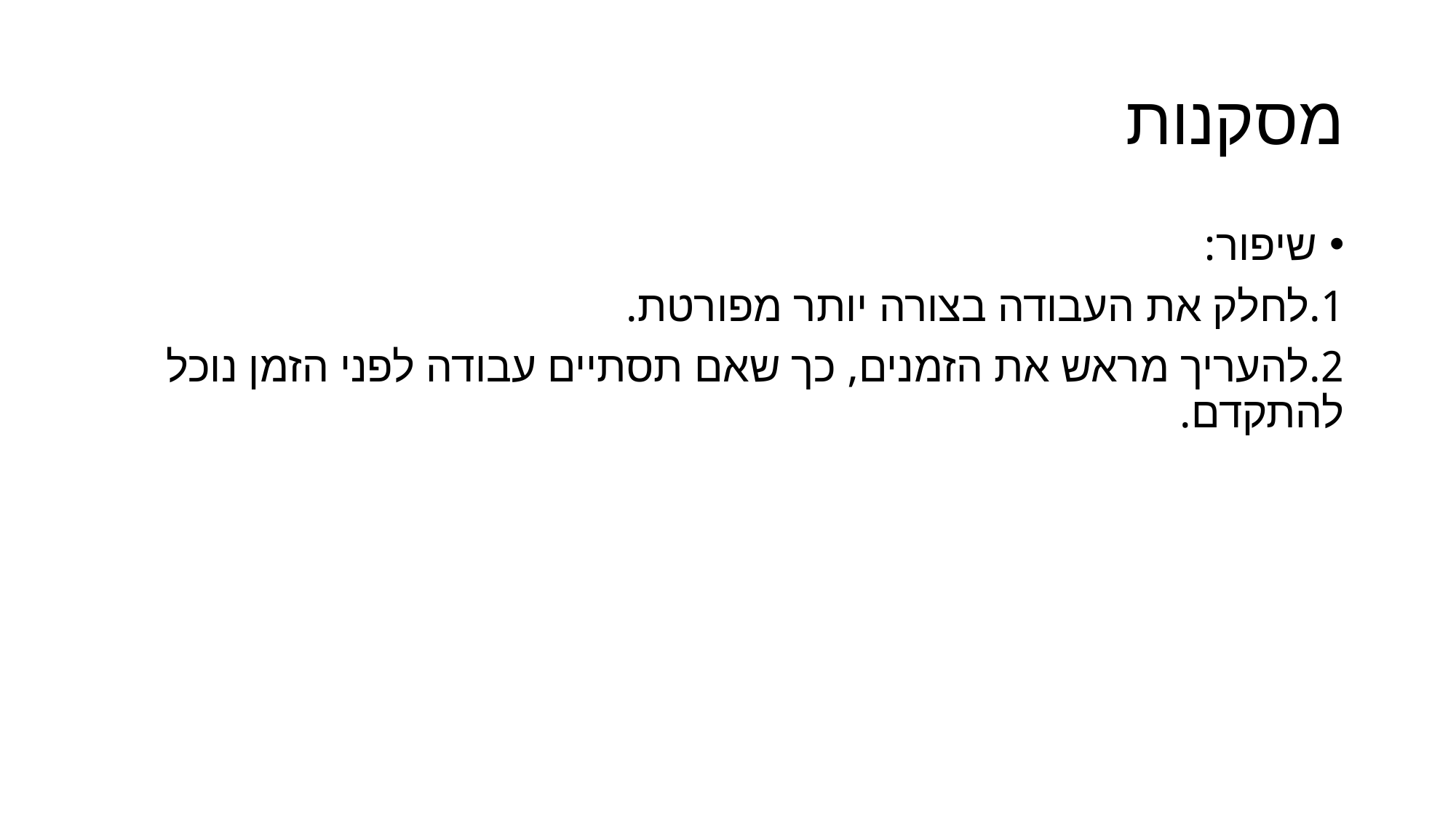

# מסקנות
שיפור:
1.לחלק את העבודה בצורה יותר מפורטת.
2.להעריך מראש את הזמנים, כך שאם תסתיים עבודה לפני הזמן נוכל להתקדם.